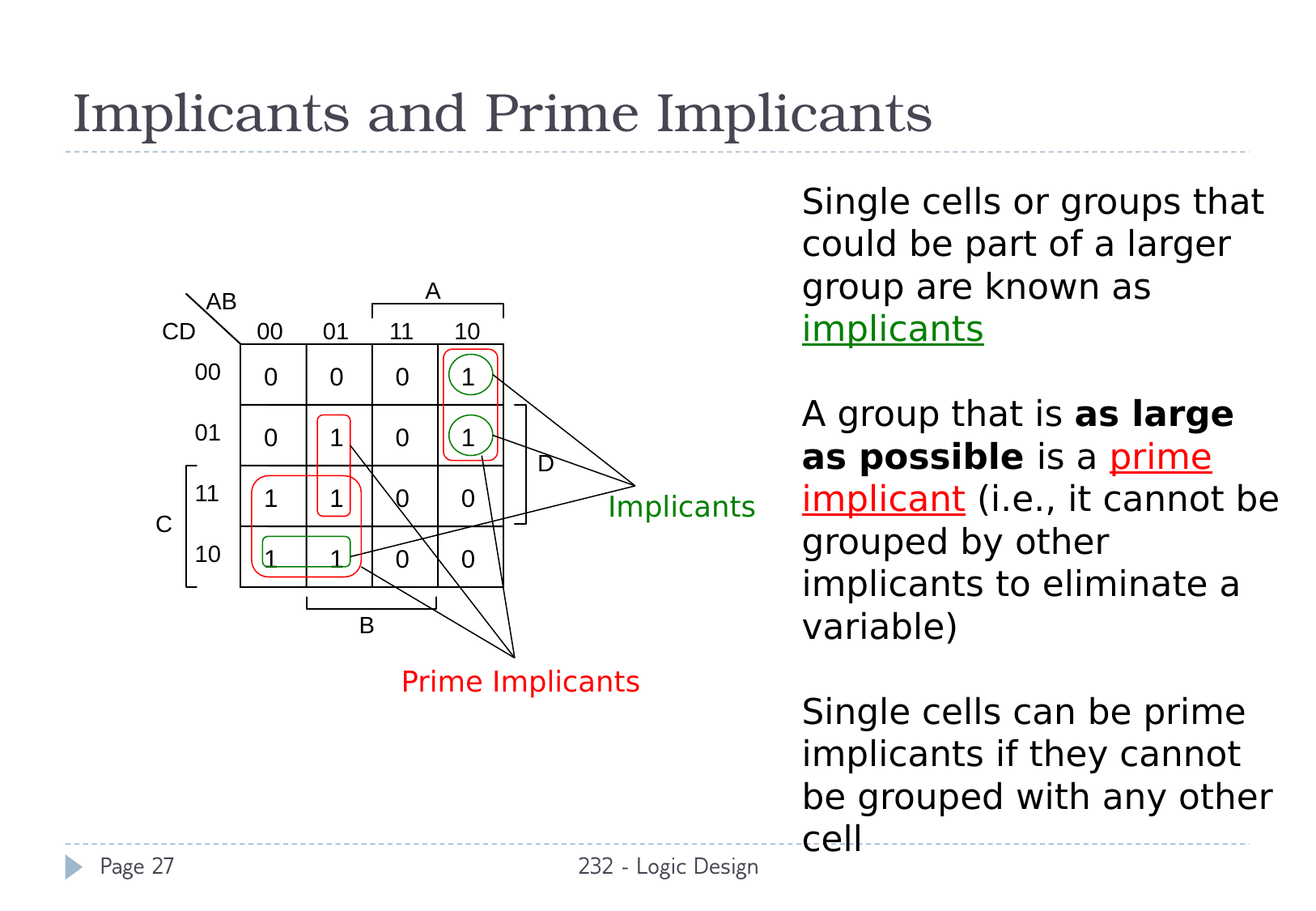

Implicants and Prime Implicants
Single cells or groups that could be part of a larger group are known as implicants

A group that is as large as possible is a prime implicant (i.e., it cannot be grouped by other implicants to eliminate a variable)

Single cells can be prime implicants if they cannot be grouped with any other cell

A
AB

CD
00
01
11
10

00

01
D

11
C

10

B
0
0
0
1
0
1
0
1
1
1
0
0
1
1
0
0

Implicants

Prime Implicants
Page 27
232 - Logic Design